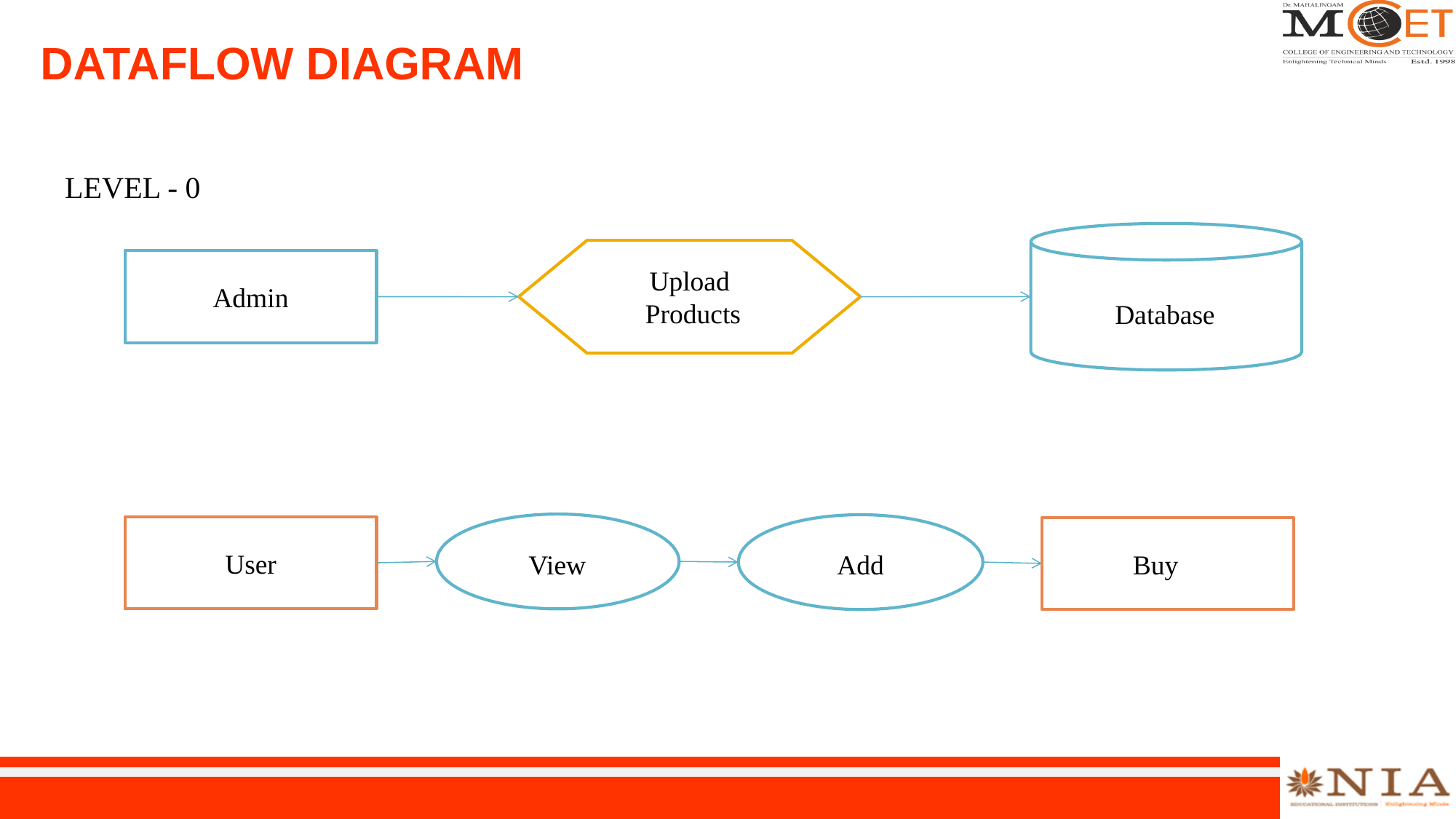

# DATAFLOW DIAGRAM
LEVEL - 0

Upload
 Products
Admin
Database

User
View
Add
Buy